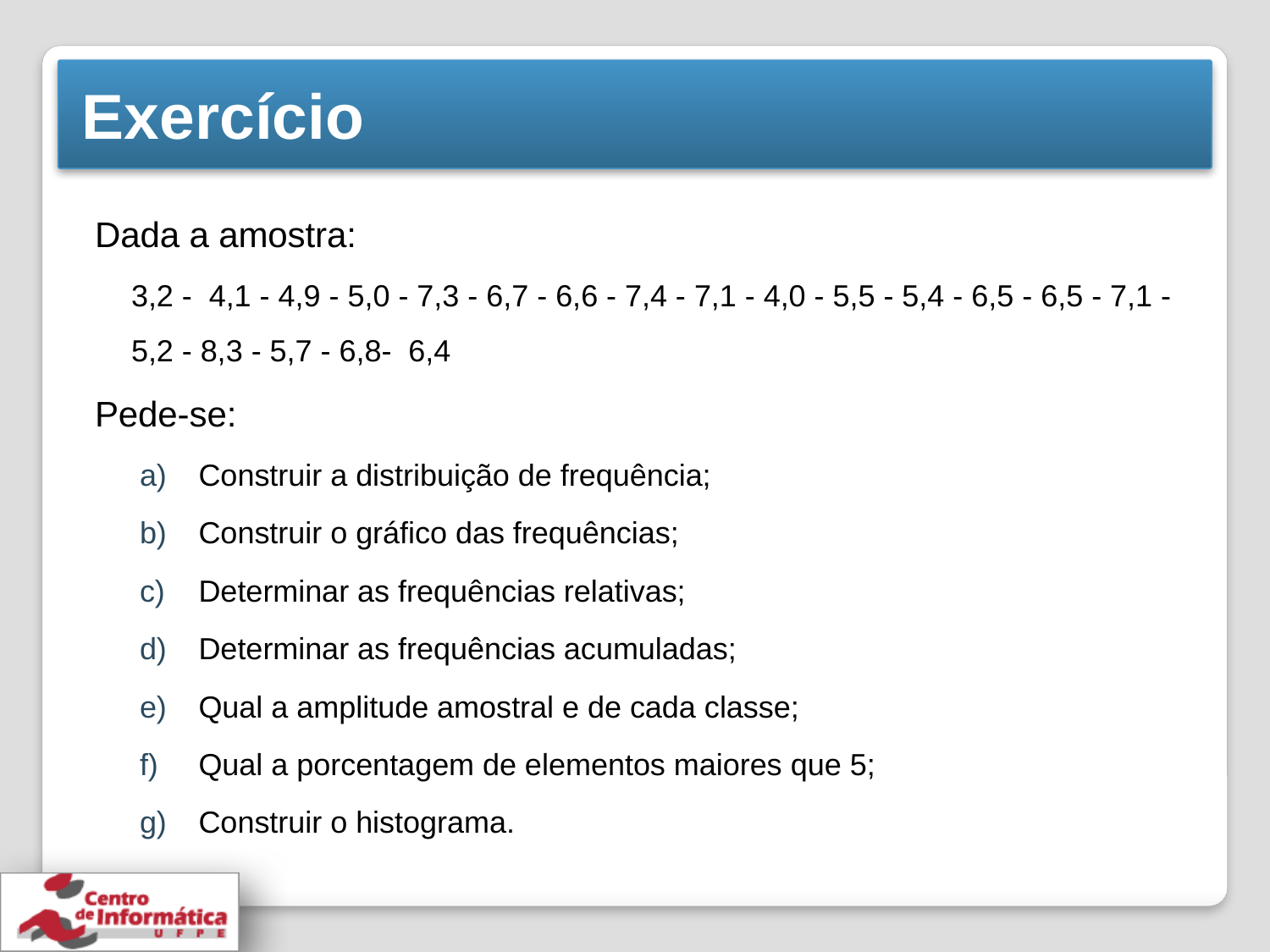

# Exercício
Dada a amostra:
3,2 -  4,1 - 4,9 - 5,0 - 7,3 - 6,7 - 6,6 - 7,4 - 7,1 - 4,0 - 5,5 - 5,4 - 6,5 - 6,5 - 7,1 - 5,2 - 8,3 - 5,7 - 6,8-  6,4
Pede-se:
Construir a distribuição de frequência;
Construir o gráfico das frequências;
Determinar as frequências relativas;
Determinar as frequências acumuladas;
Qual a amplitude amostral e de cada classe;
Qual a porcentagem de elementos maiores que 5;
Construir o histograma.